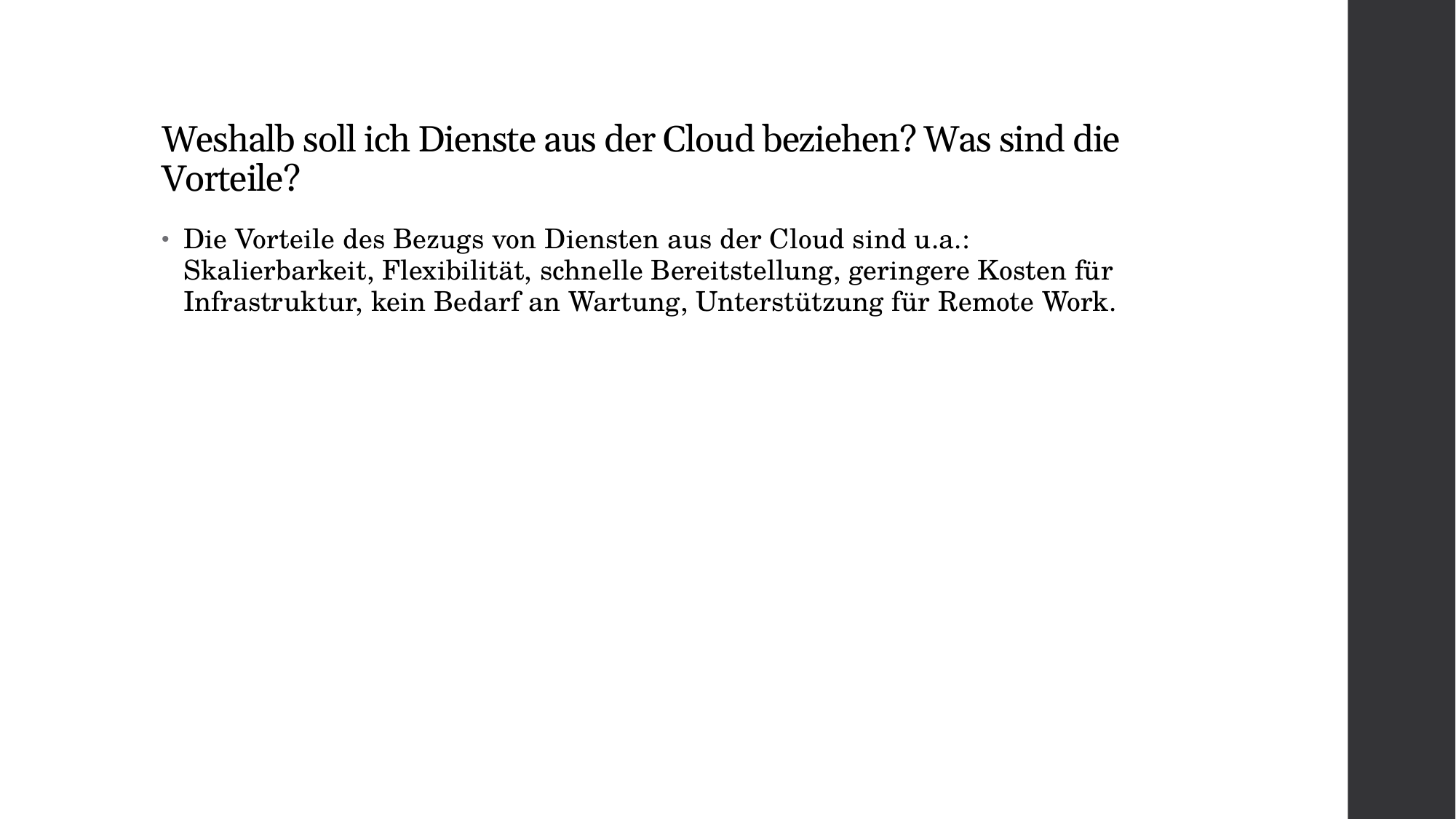

# Weshalb soll ich Dienste aus der Cloud beziehen? Was sind die Vorteile?
Die Vorteile des Bezugs von Diensten aus der Cloud sind u.a.: Skalierbarkeit, Flexibilität, schnelle Bereitstellung, geringere Kosten für Infrastruktur, kein Bedarf an Wartung, Unterstützung für Remote Work.